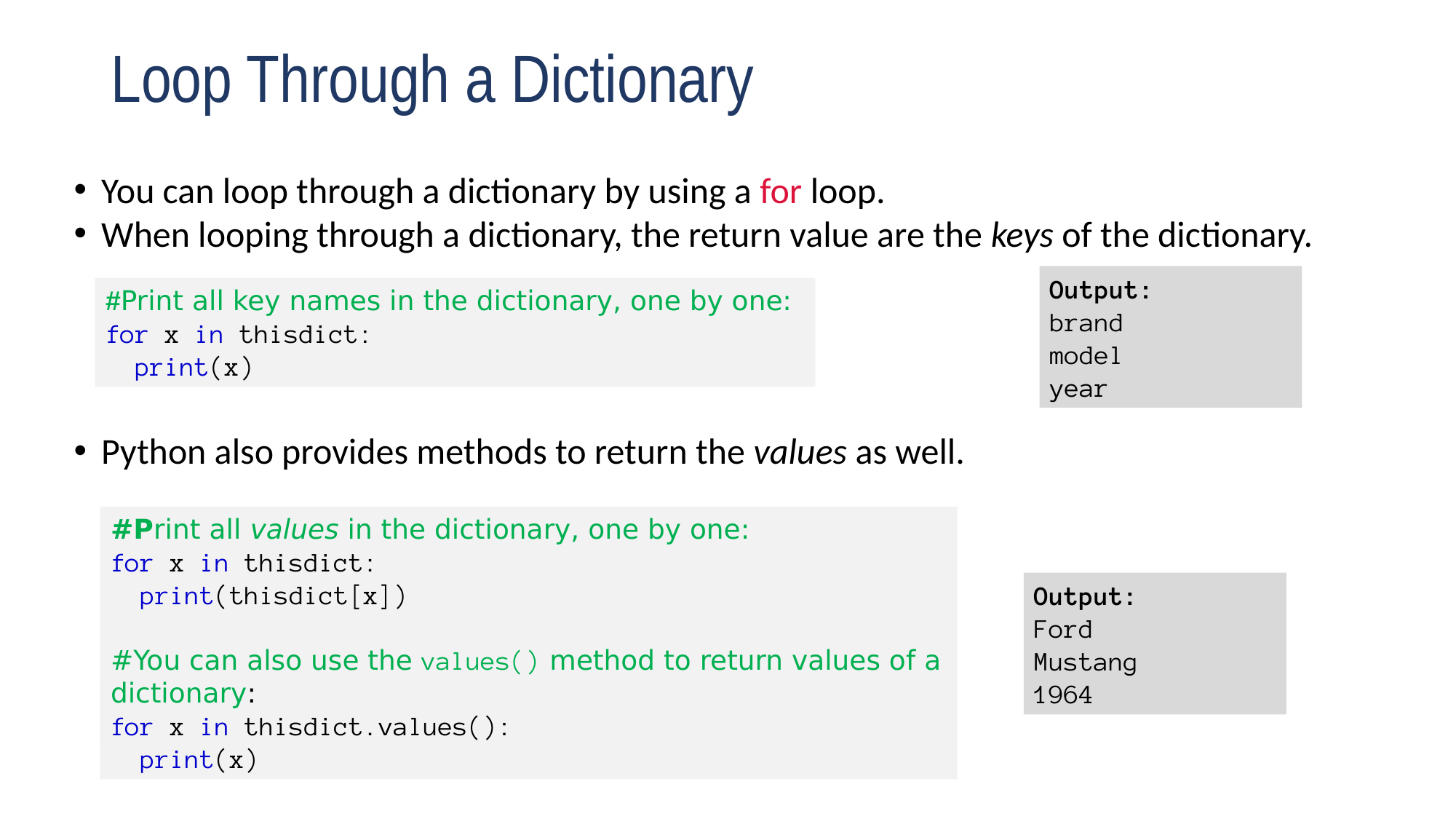

# Loop Through a Dictionary
You can loop through a dictionary by using a for loop.
When looping through a dictionary, the return value are the keys of the dictionary.

Python also provides methods to return the values as well.

Output:
brand
model
year
#Print all key names in the dictionary, one by one:
for x in thisdict:
  print(x)
#Print all values in the dictionary, one by one:
for x in thisdict:
  print(thisdict[x])

#You can also use the values() method to return values of a dictionary:
for x in thisdict.values():
  print(x)
Output:
Ford
Mustang
1964